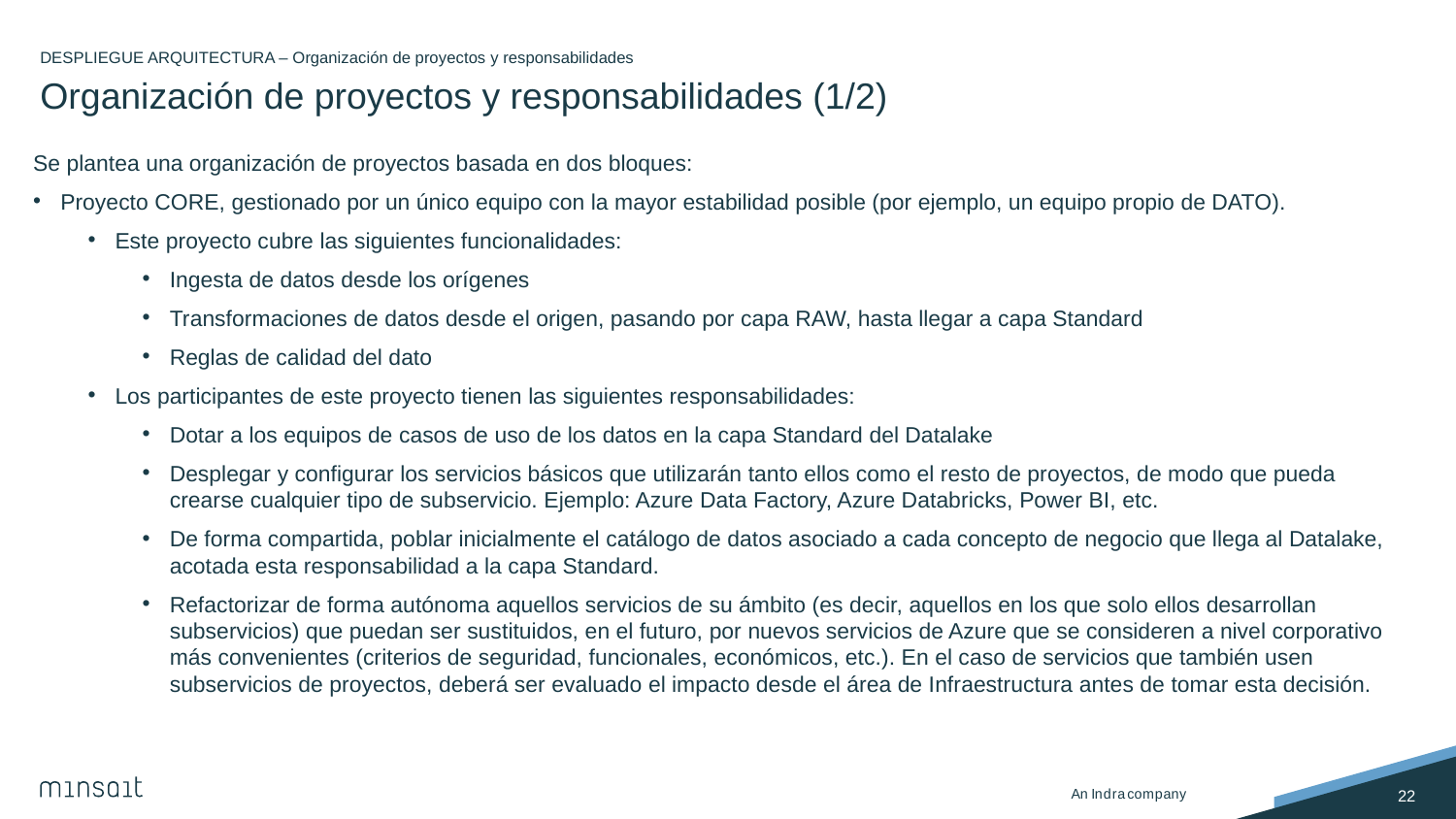

DESPLIEGUE ARQUITECTURA – Organización de proyectos y responsabilidades
# Organización de proyectos y responsabilidades (1/2)
Se plantea una organización de proyectos basada en dos bloques:
Proyecto CORE, gestionado por un único equipo con la mayor estabilidad posible (por ejemplo, un equipo propio de DATO).
Este proyecto cubre las siguientes funcionalidades:
Ingesta de datos desde los orígenes
Transformaciones de datos desde el origen, pasando por capa RAW, hasta llegar a capa Standard
Reglas de calidad del dato
Los participantes de este proyecto tienen las siguientes responsabilidades:
Dotar a los equipos de casos de uso de los datos en la capa Standard del Datalake
Desplegar y configurar los servicios básicos que utilizarán tanto ellos como el resto de proyectos, de modo que pueda crearse cualquier tipo de subservicio. Ejemplo: Azure Data Factory, Azure Databricks, Power BI, etc.
De forma compartida, poblar inicialmente el catálogo de datos asociado a cada concepto de negocio que llega al Datalake, acotada esta responsabilidad a la capa Standard.
Refactorizar de forma autónoma aquellos servicios de su ámbito (es decir, aquellos en los que solo ellos desarrollan subservicios) que puedan ser sustituidos, en el futuro, por nuevos servicios de Azure que se consideren a nivel corporativo más convenientes (criterios de seguridad, funcionales, económicos, etc.). En el caso de servicios que también usen subservicios de proyectos, deberá ser evaluado el impacto desde el área de Infraestructura antes de tomar esta decisión.